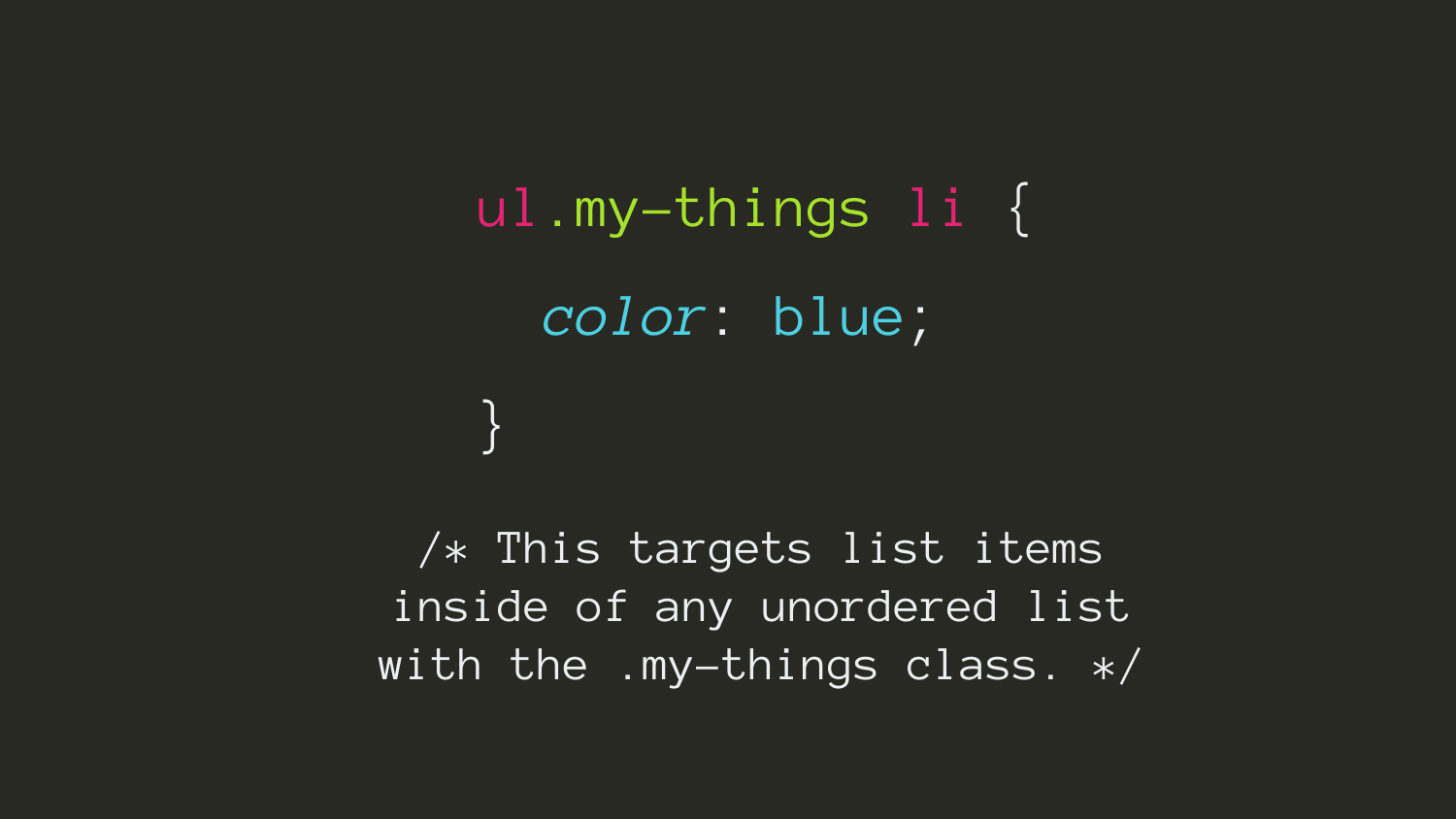

ul.my-things li {
    color: blue;
  }

/* This targets list items inside of any unordered list with the .my-things class. */